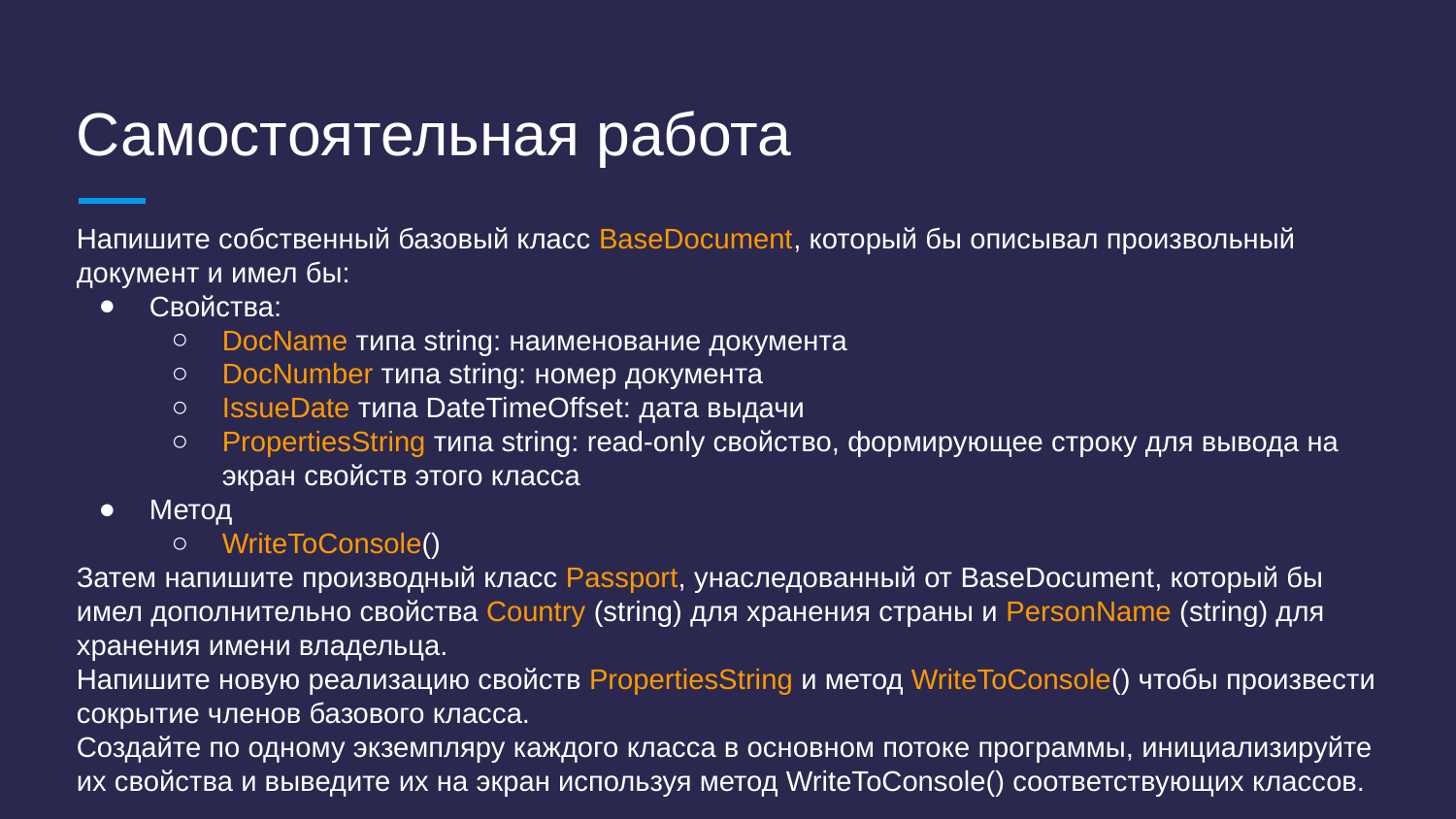

# Самостоятельная работа
Напишите собственный базовый класс BaseDocument, который бы описывал произвольный документ и имел бы:
Свойства:
DocName типа string: наименование документа
DocNumber типа string: номер документа
IssueDate типа DateTimeOffset: дата выдачи
PropertiesString типа string: read-only свойство, формирующее строку для вывода на экран свойств этого класса
Метод
WriteToConsole()
Затем напишите производный класс Passport, унаследованный от BaseDocument, который бы имел дополнительно свойства Country (string) для хранения страны и PersonName (string) для хранения имени владельца.
Напишите новую реализацию свойств PropertiesString и метод WriteToConsole() чтобы произвести сокрытие членов базового класса.
Создайте по одному экземпляру каждого класса в основном потоке программы, инициализируйте их свойства и выведите их на экран используя метод WriteToConsole() соответствующих классов.